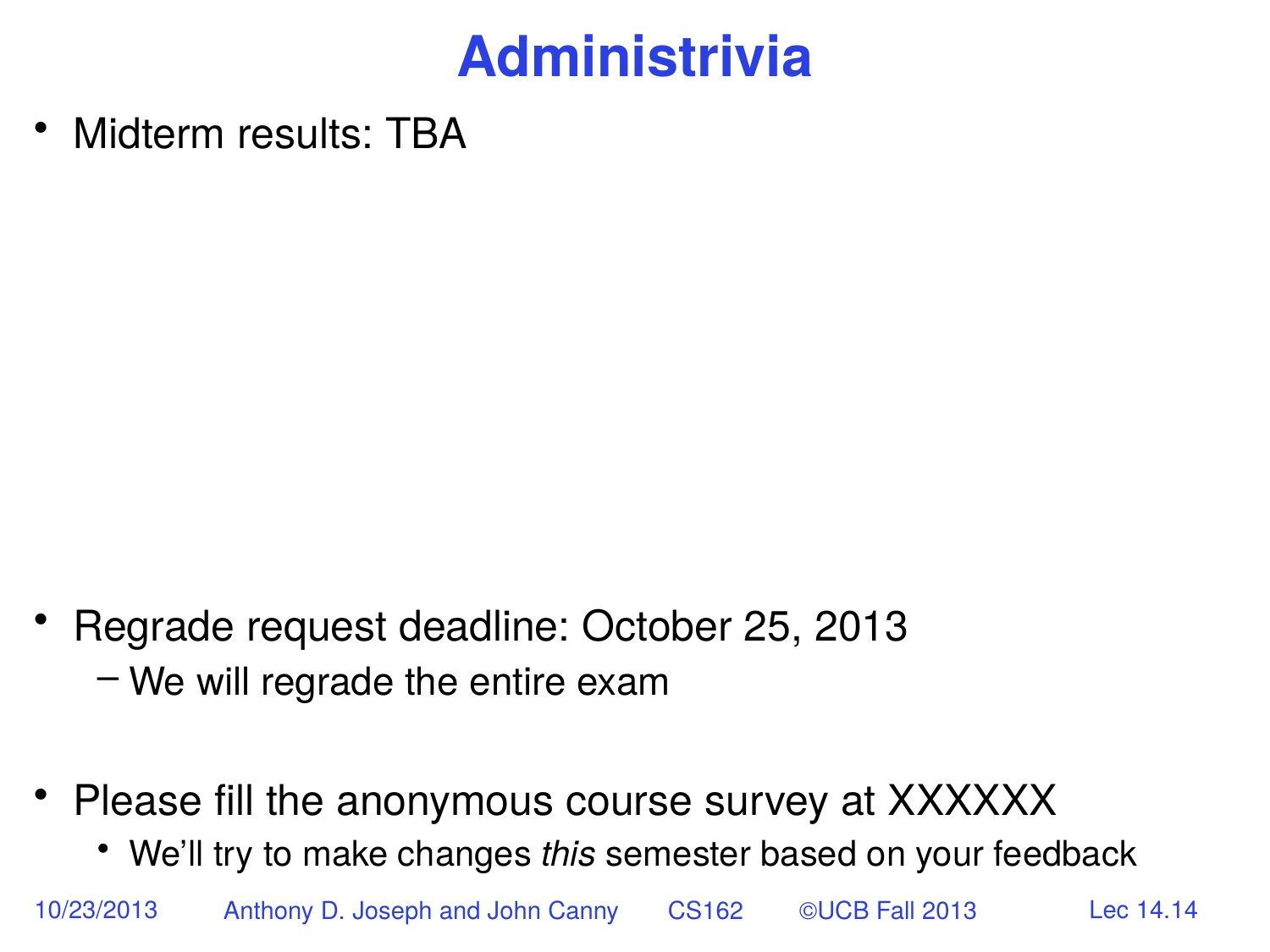

# Administrivia
Midterm results: TBA

Regrade request deadline: October 25, 2013
We will regrade the entire exam

Please fill the anonymous course survey at XXXXXX
We’ll try to make changes this semester based on your feedback